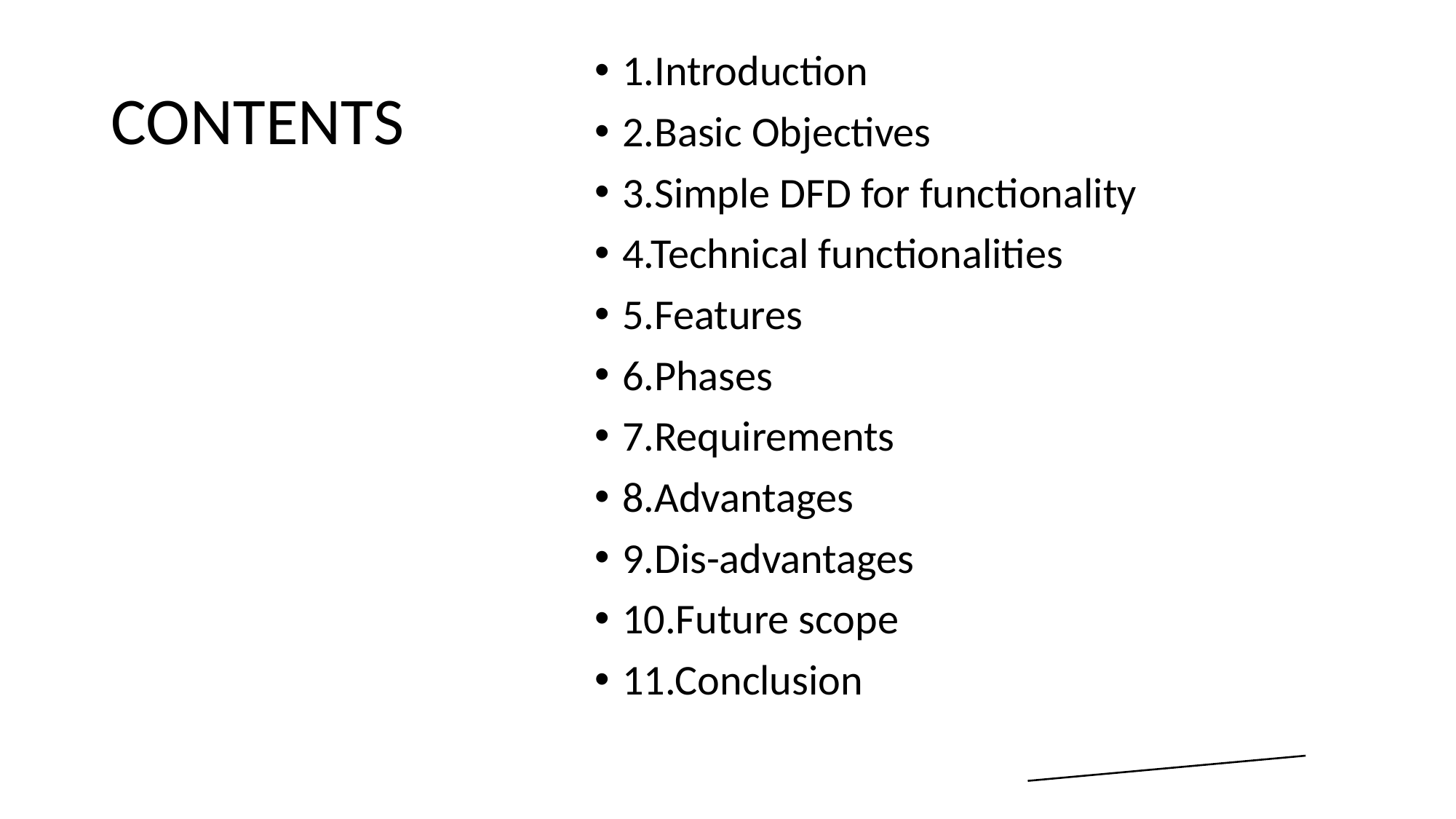

# CONTENTS
1.Introduction
2.Basic Objectives
3.Simple DFD for functionality
4.Technical functionalities
5.Features
6.Phases
7.Requirements
8.Advantages
9.Dis-advantages
10.Future scope
11.Conclusion